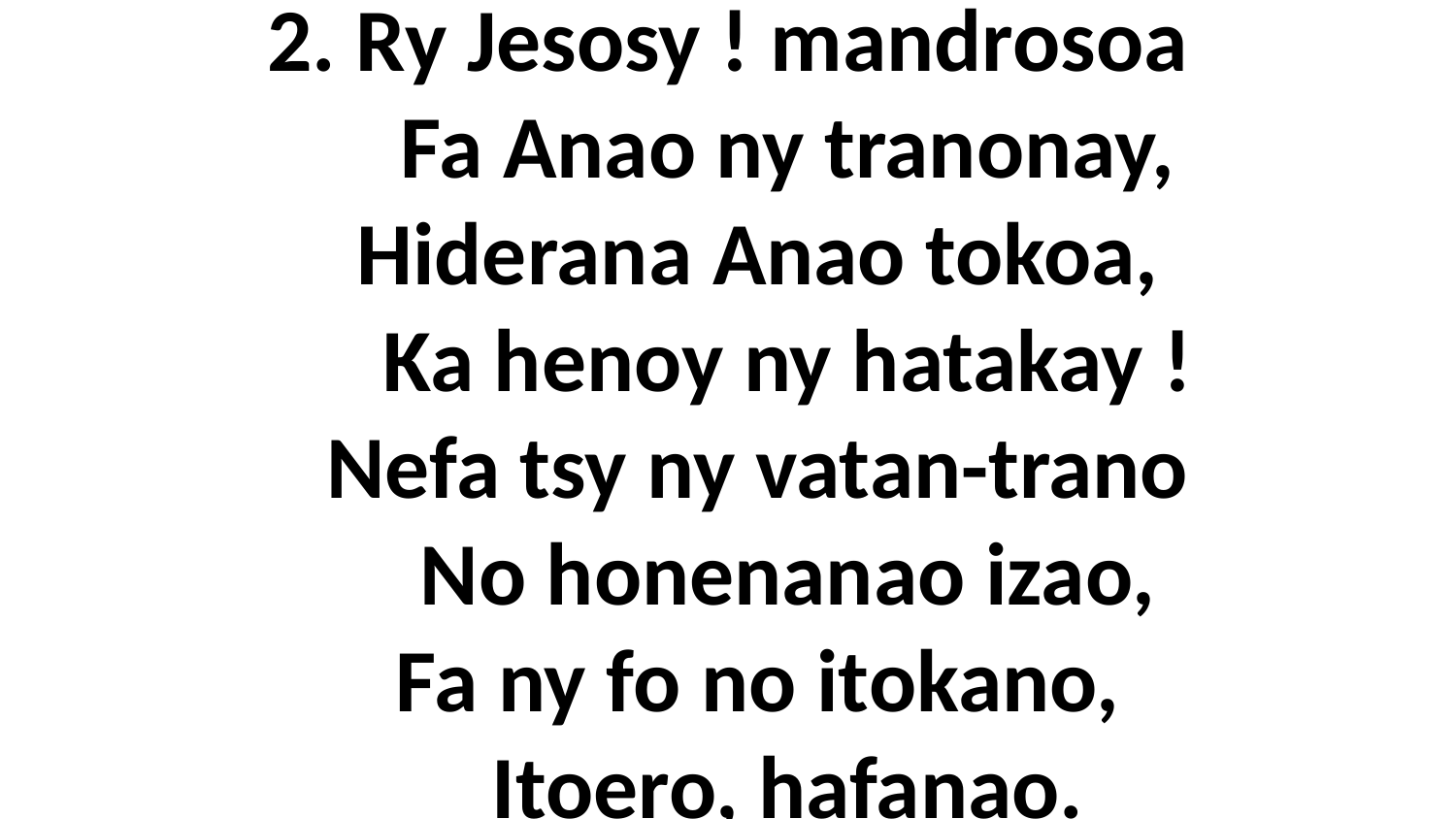

# 2. Ry Jesosy ! mandrosoa Fa Anao ny tranonay, Hiderana Anao tokoa, Ka henoy ny hatakay ! Nefa tsy ny vatan-trano No honenanao izao, Fa ny fo no itokano, Itoero, hafanao.